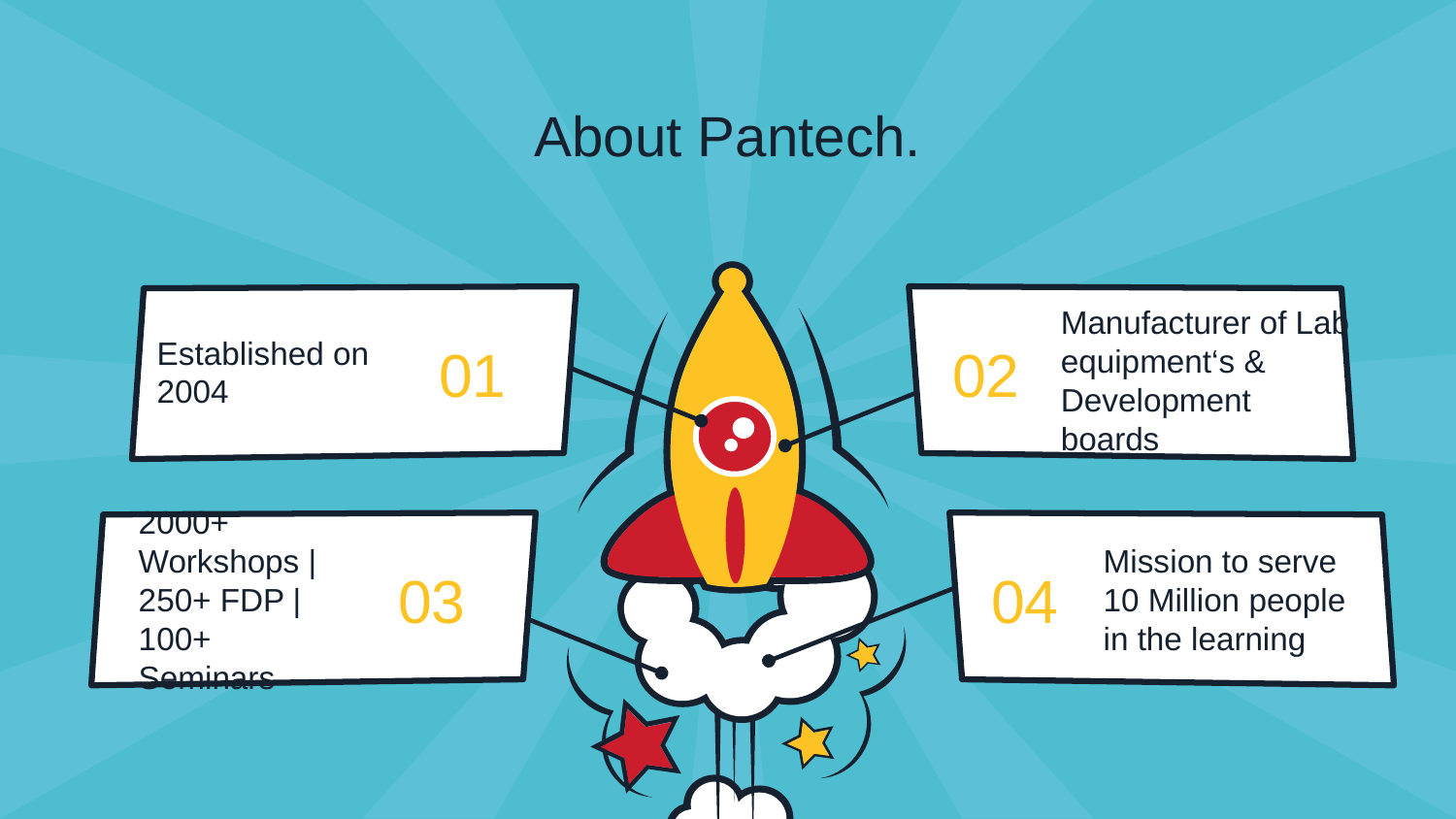

# About Pantech.

Established on
2004
01
02
Manufacturer of Lab equipment‘s & Development boards

2000+ Workshops | 250+ FDP | 100+ Seminars
03
04
Mission to serve
10 Million people in the learning